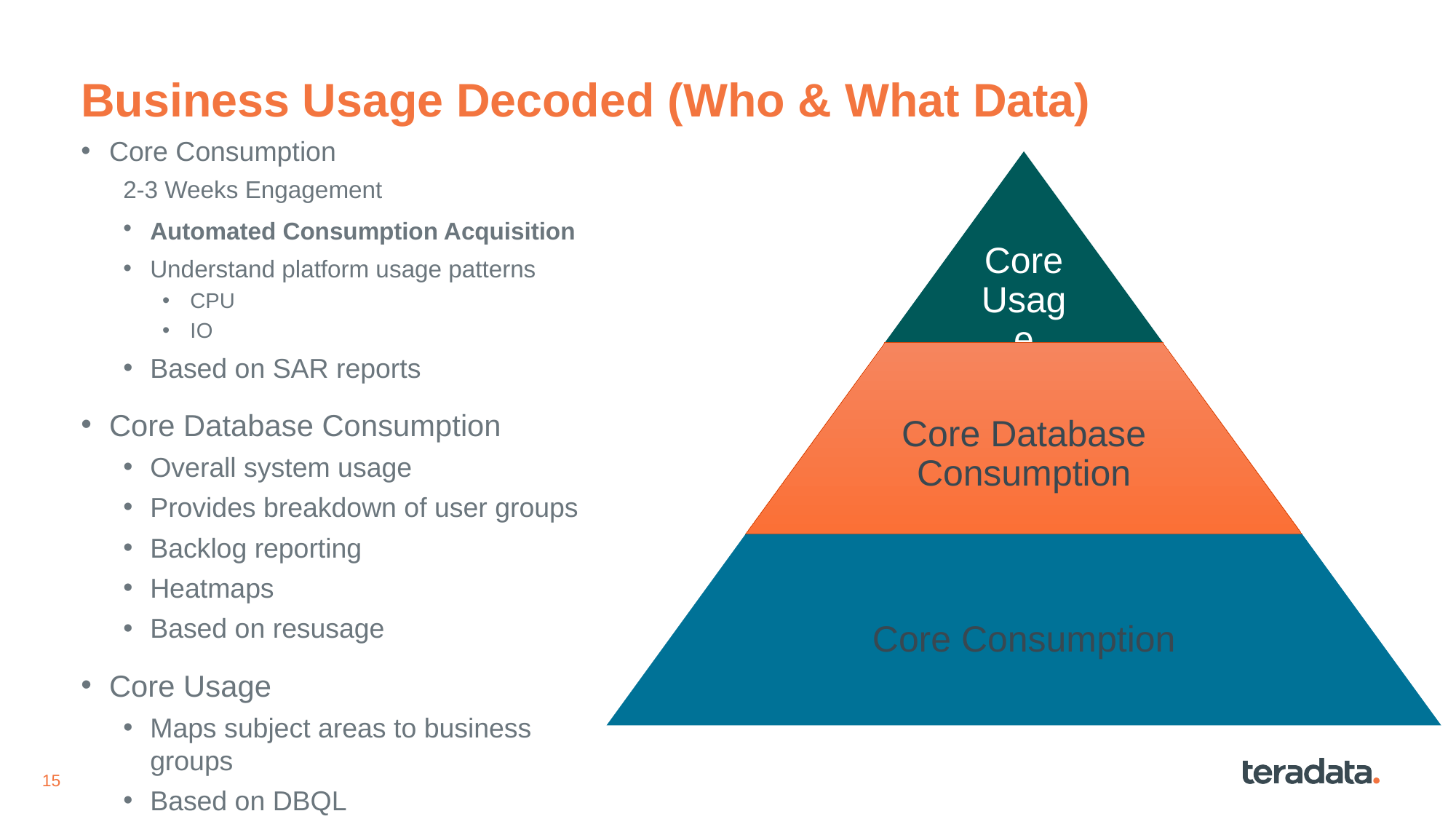

# Business Usage Decoded (Who & What Data)
Core Consumption
2-3 Weeks Engagement
Automated Consumption Acquisition
Understand platform usage patterns
CPU
IO
Based on SAR reports
Core Database Consumption
Overall system usage
Provides breakdown of user groups
Backlog reporting
Heatmaps
Based on resusage
Core Usage
Maps subject areas to business groups
Based on DBQL

Core
Usage
Core Database Consumption
Core Consumption